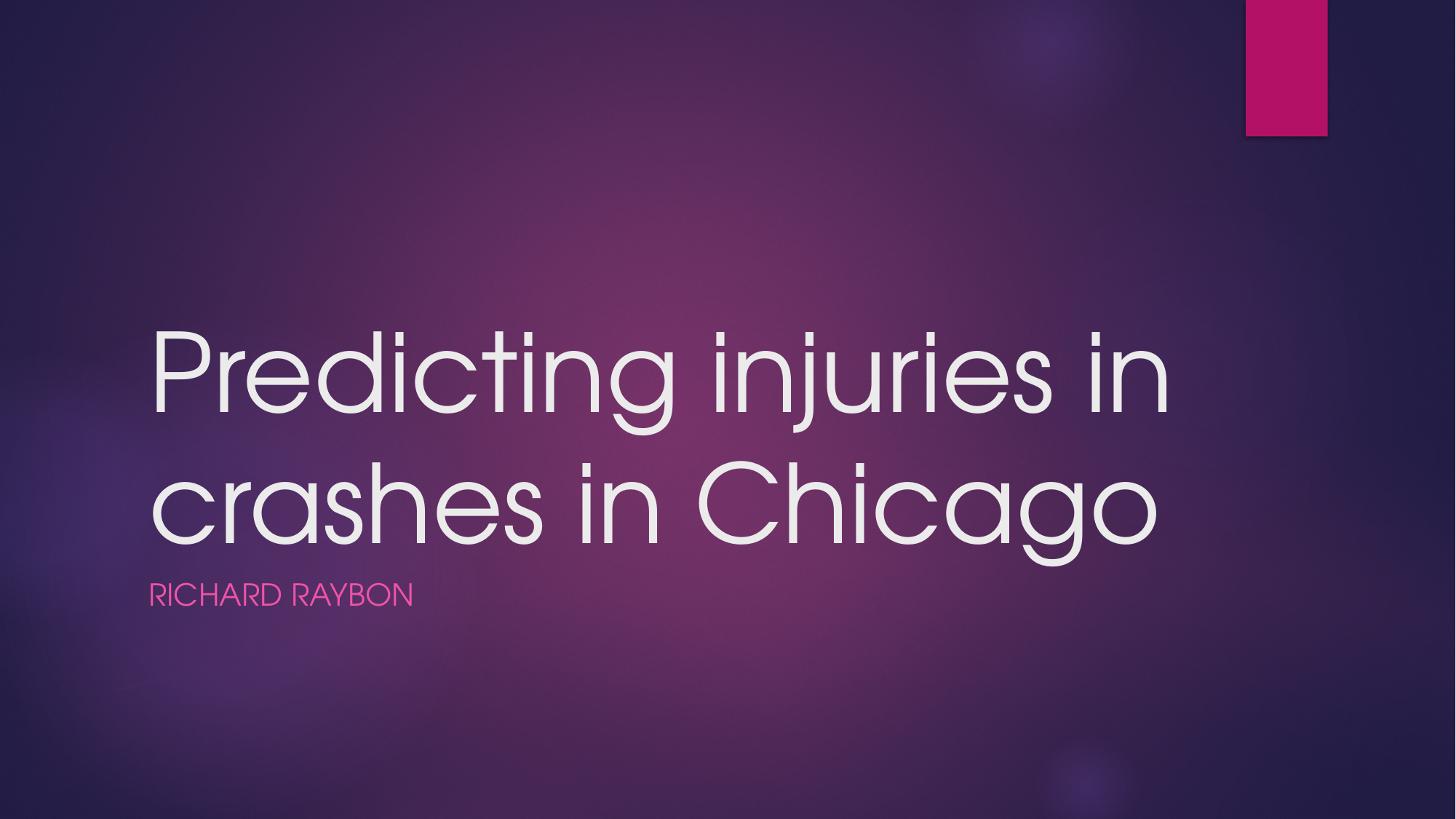

# Predicting injuries in crashes in Chicago
Richard Raybon